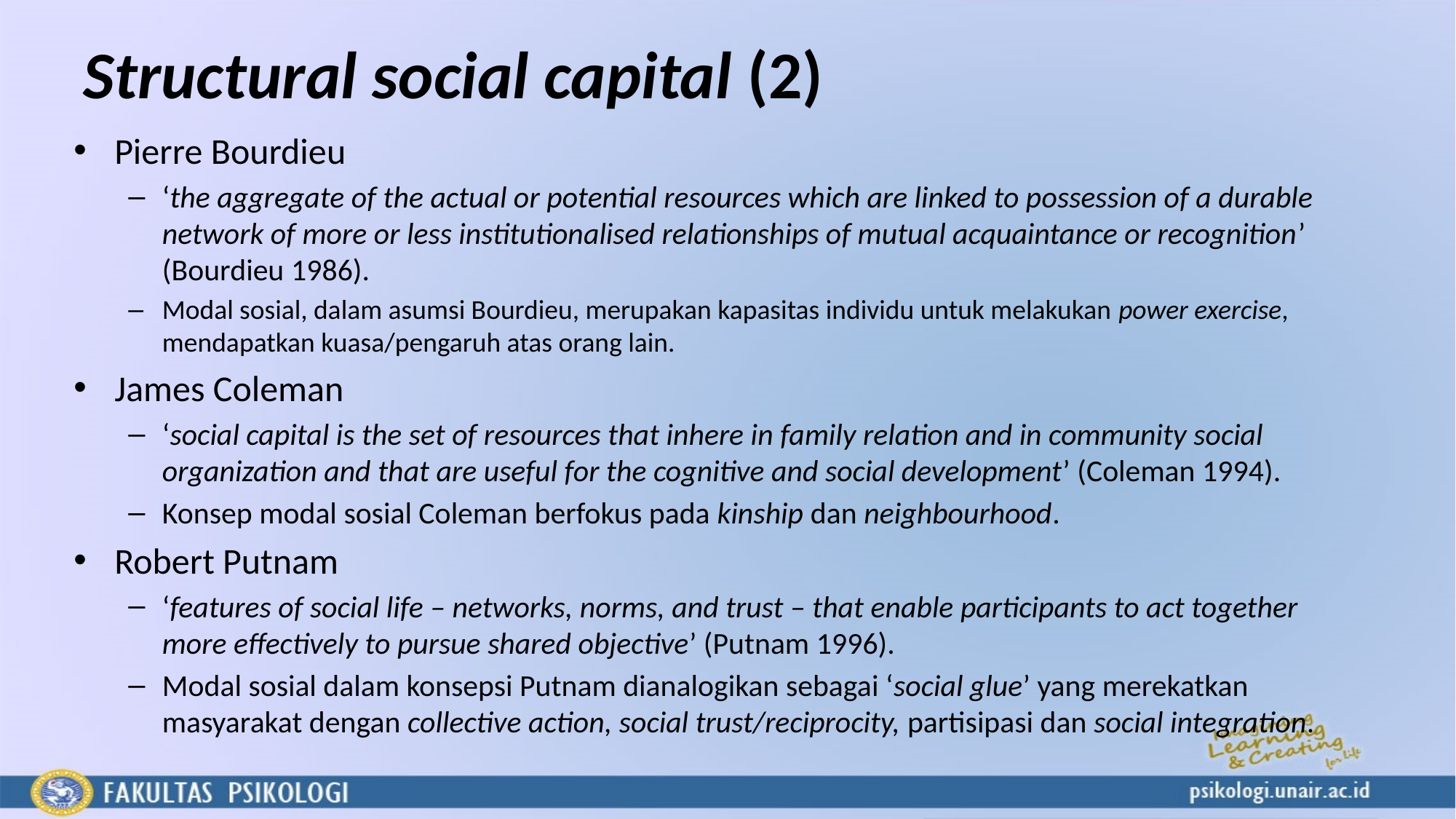

# Structural social capital (2)
Pierre Bourdieu
‘the aggregate of the actual or potential resources which are linked to possession of a durable network of more or less institutionalised relationships of mutual acquaintance or recognition’ (Bourdieu 1986).
Modal sosial, dalam asumsi Bourdieu, merupakan kapasitas individu untuk melakukan power exercise, mendapatkan kuasa/pengaruh atas orang lain.
James Coleman
‘social capital is the set of resources that inhere in family relation and in community social organization and that are useful for the cognitive and social development’ (Coleman 1994).
Konsep modal sosial Coleman berfokus pada kinship dan neighbourhood.
Robert Putnam
‘features of social life – networks, norms, and trust – that enable participants to act together more effectively to pursue shared objective’ (Putnam 1996).
Modal sosial dalam konsepsi Putnam dianalogikan sebagai ‘social glue’ yang merekatkan masyarakat dengan collective action, social trust/reciprocity, partisipasi dan social integration.